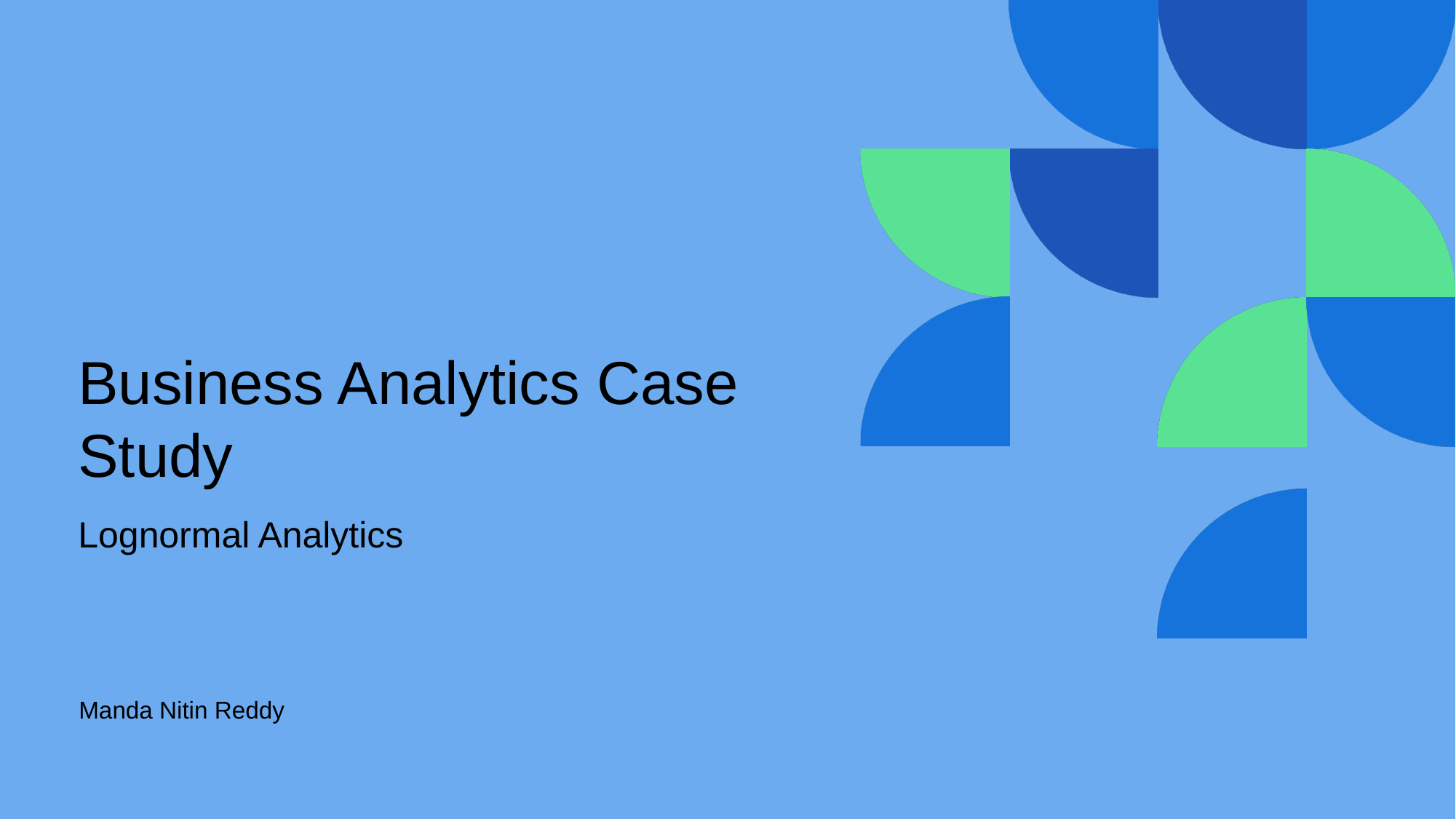

# Business Analytics Case Study
Lognormal Analytics
Manda Nitin Reddy